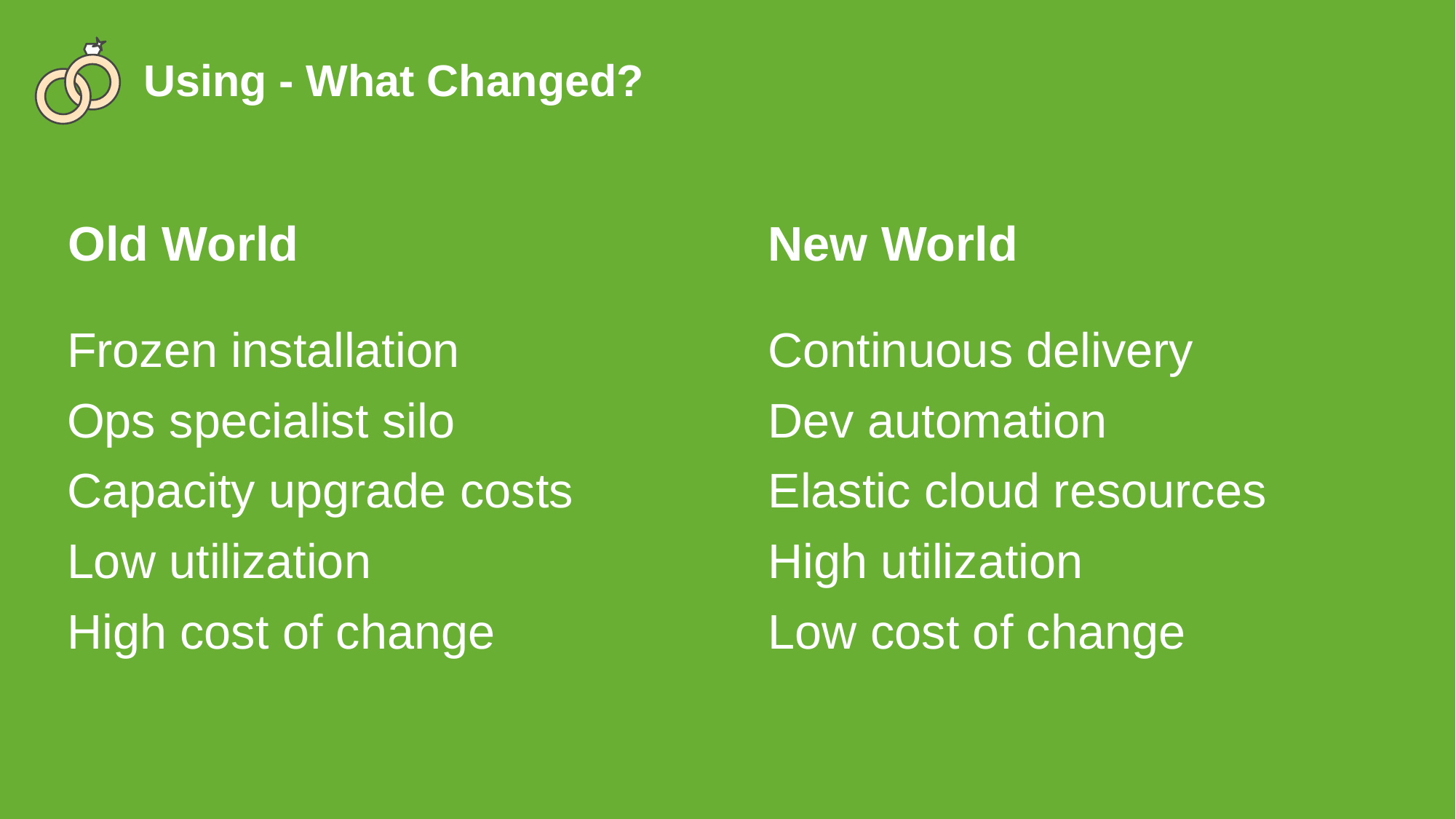

Using - What Changed?
Old World
Frozen installation
Ops specialist silo
Capacity upgrade costs
Low utilization
High cost of change
New World
Continuous delivery
Dev automation
Elastic cloud resources
High utilization
Low cost of change